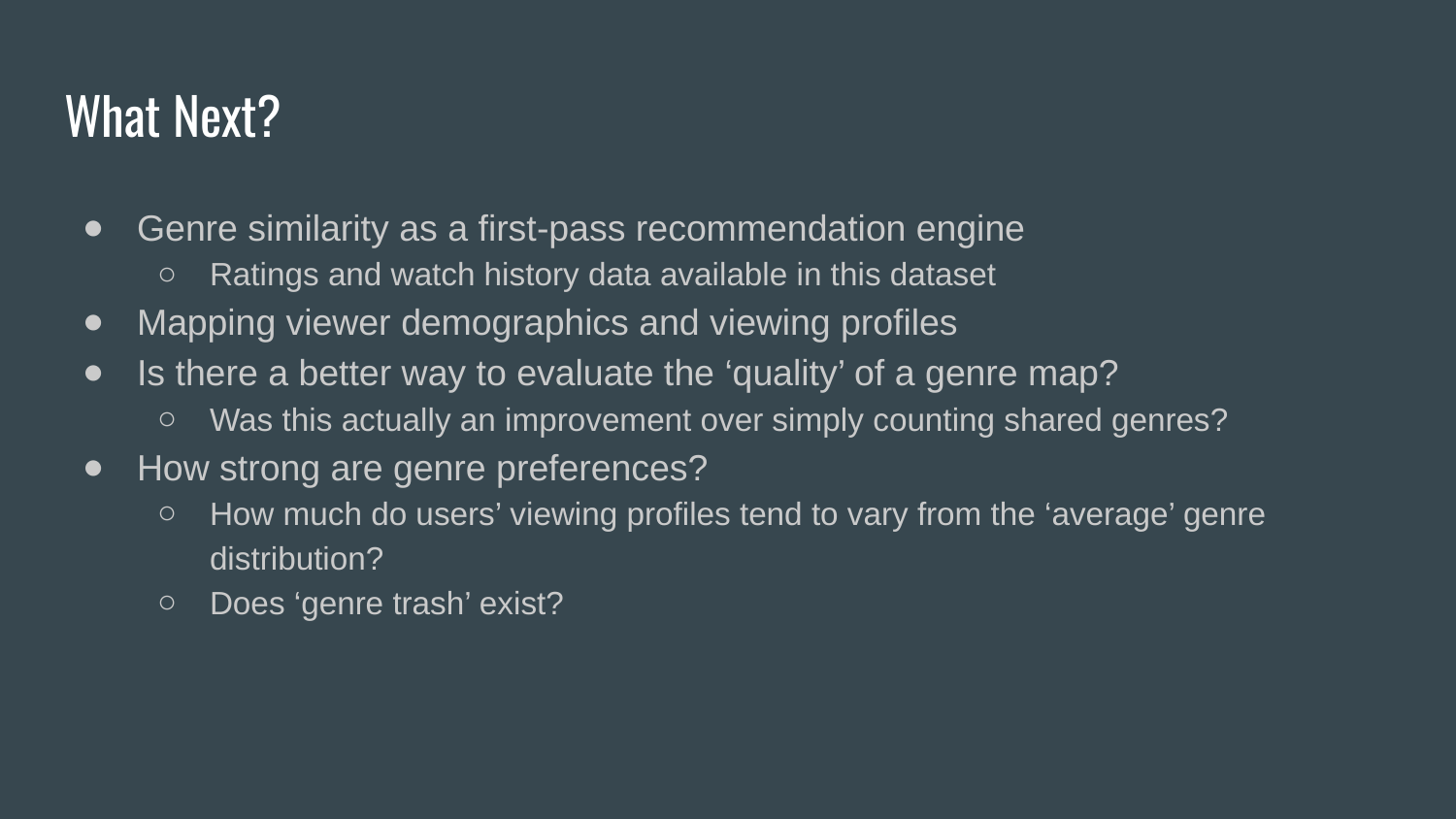

# What Next?
Genre similarity as a first-pass recommendation engine
Ratings and watch history data available in this dataset
Mapping viewer demographics and viewing profiles
Is there a better way to evaluate the ‘quality’ of a genre map?
Was this actually an improvement over simply counting shared genres?
How strong are genre preferences?
How much do users’ viewing profiles tend to vary from the ‘average’ genre distribution?
Does ‘genre trash’ exist?